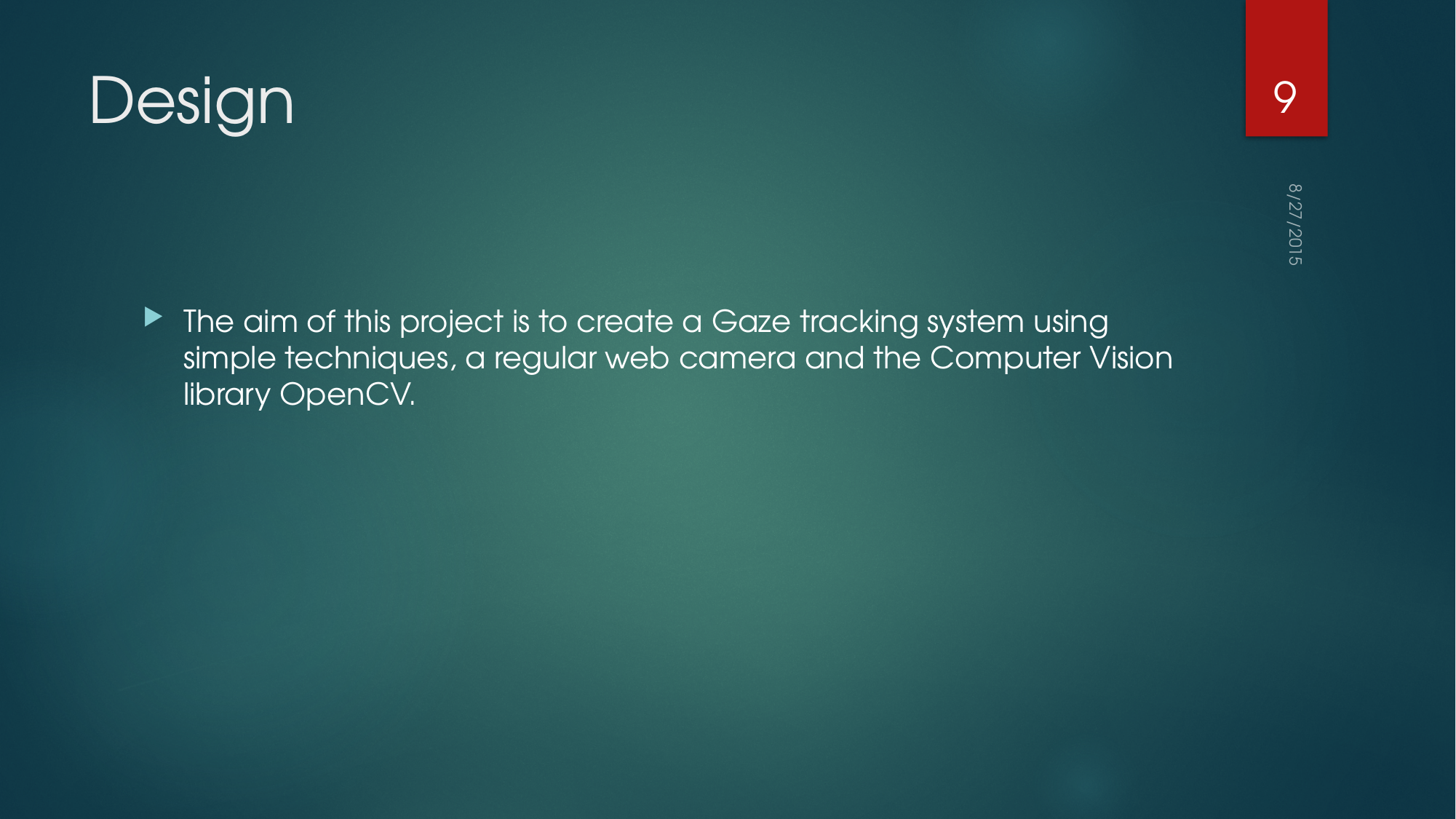

9
# Design

The aim of this project is to create a Gaze tracking system using simple techniques, a regular web camera and the Computer Vision library OpenCV.
8/27/2015